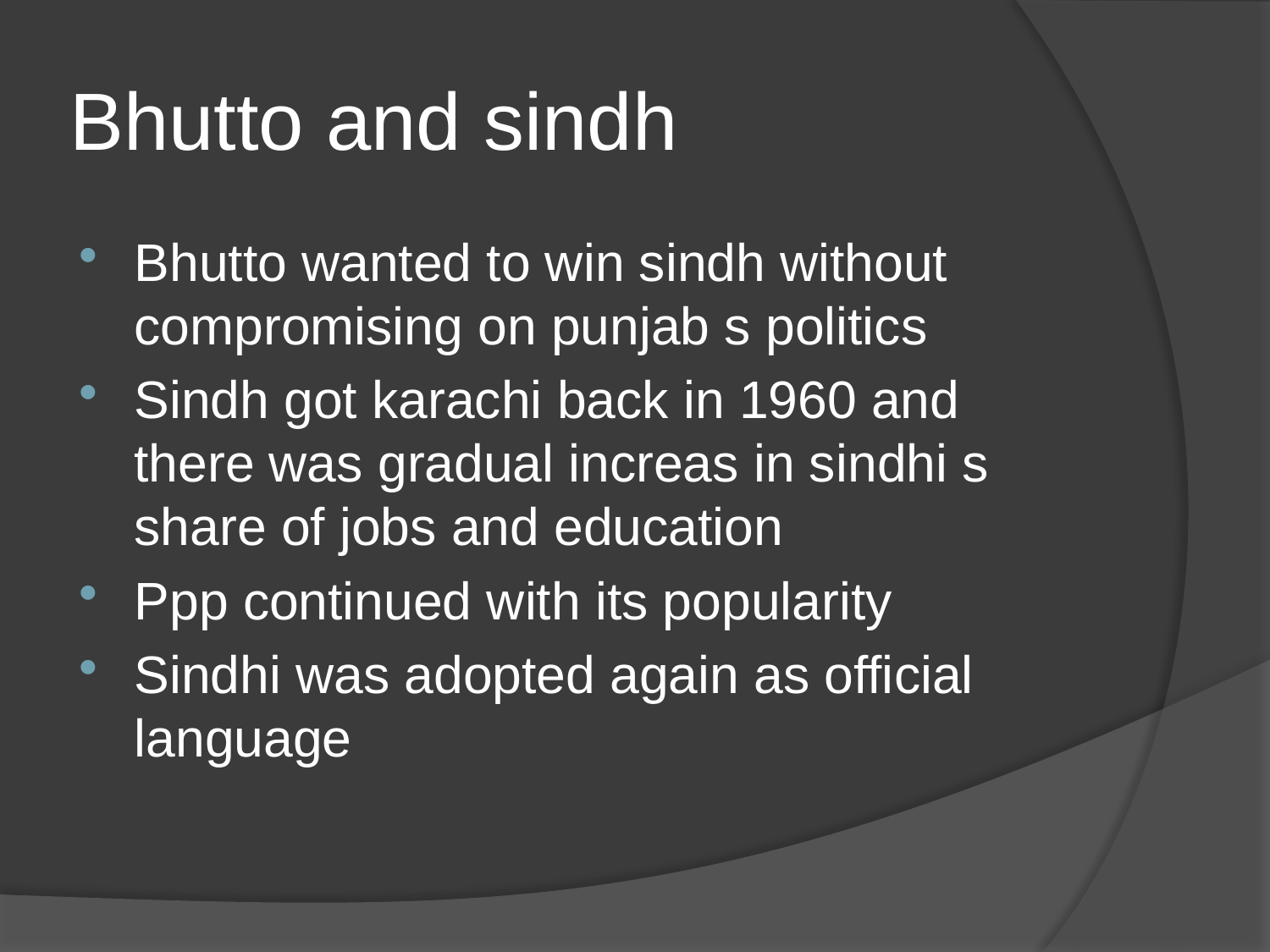

# Bhutto and sindh
Bhutto wanted to win sindh without compromising on punjab s politics
Sindh got karachi back in 1960 and there was gradual increas in sindhi s share of jobs and education
Ppp continued with its popularity
Sindhi was adopted again as official language